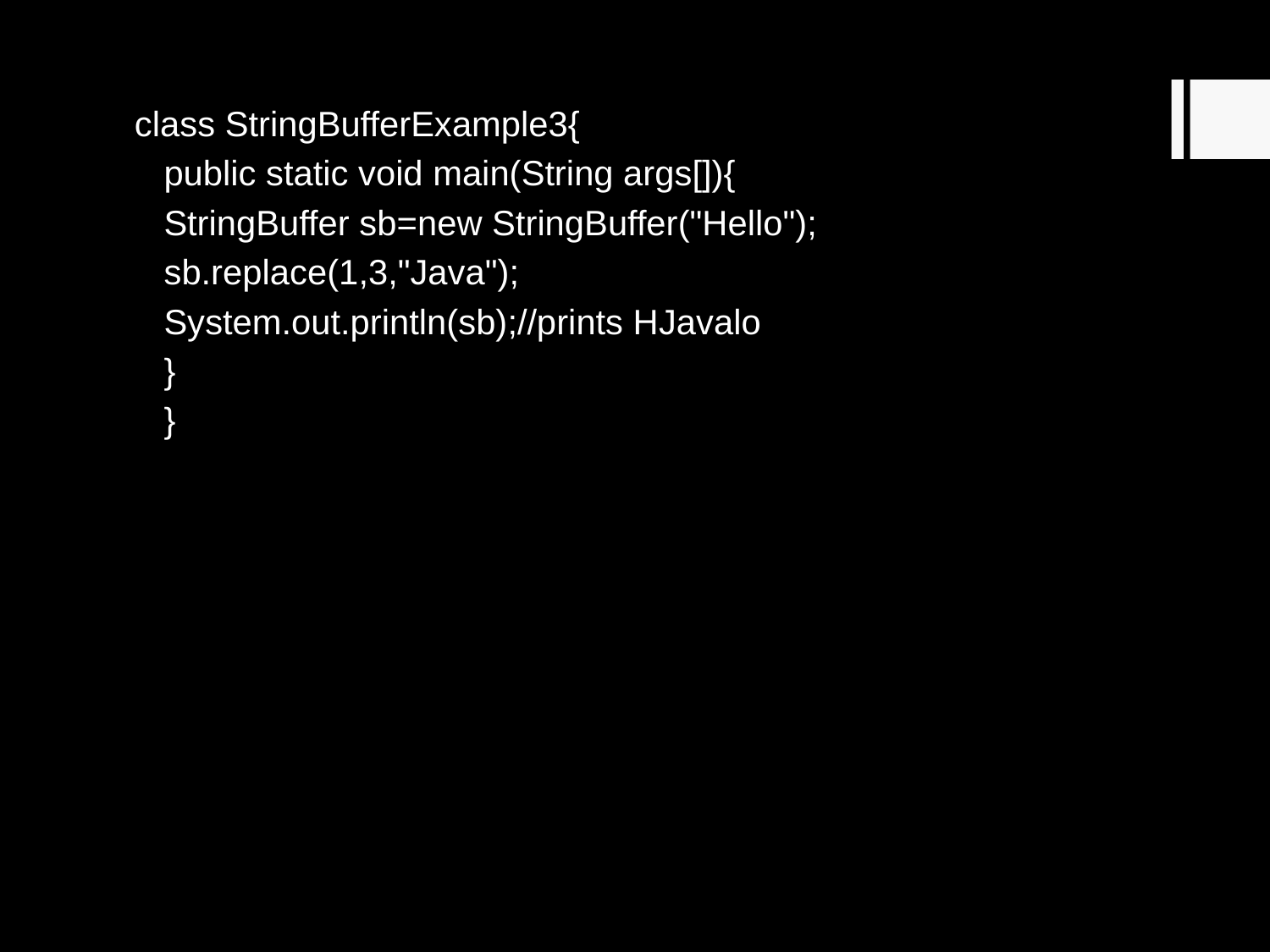

class StringBufferExample3{
    public static void main(String args[]){
    StringBuffer sb=new StringBuffer("Hello");
    sb.replace(1,3,"Java");
    System.out.println(sb);//prints HJavalo
    }
    }